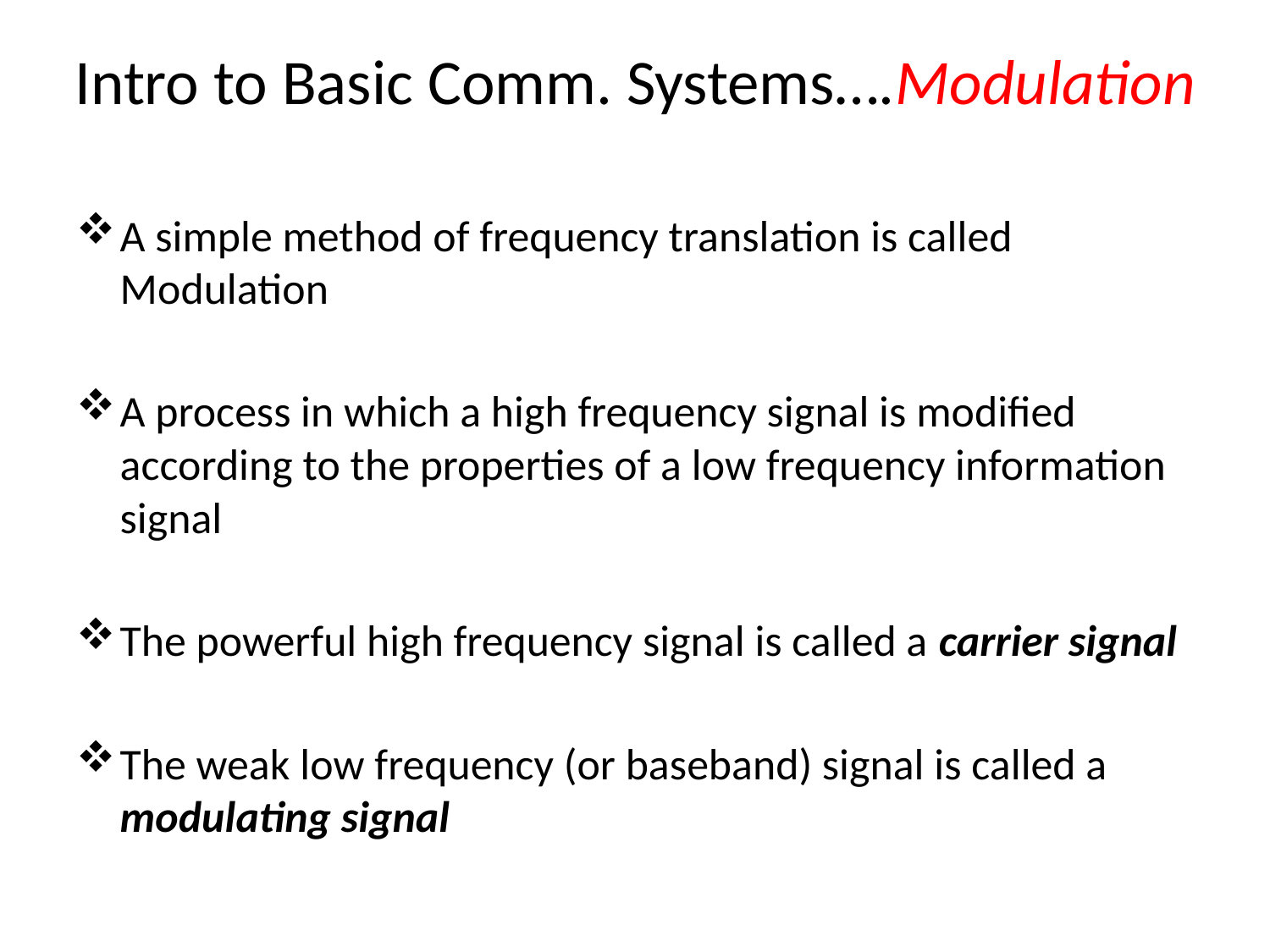

# Intro to Basic Comm. Systems….Modulation
A simple method of frequency translation is called Modulation

A process in which a high frequency signal is modified according to the properties of a low frequency information signal

The powerful high frequency signal is called a carrier signal

The weak low frequency (or baseband) signal is called a modulating signal